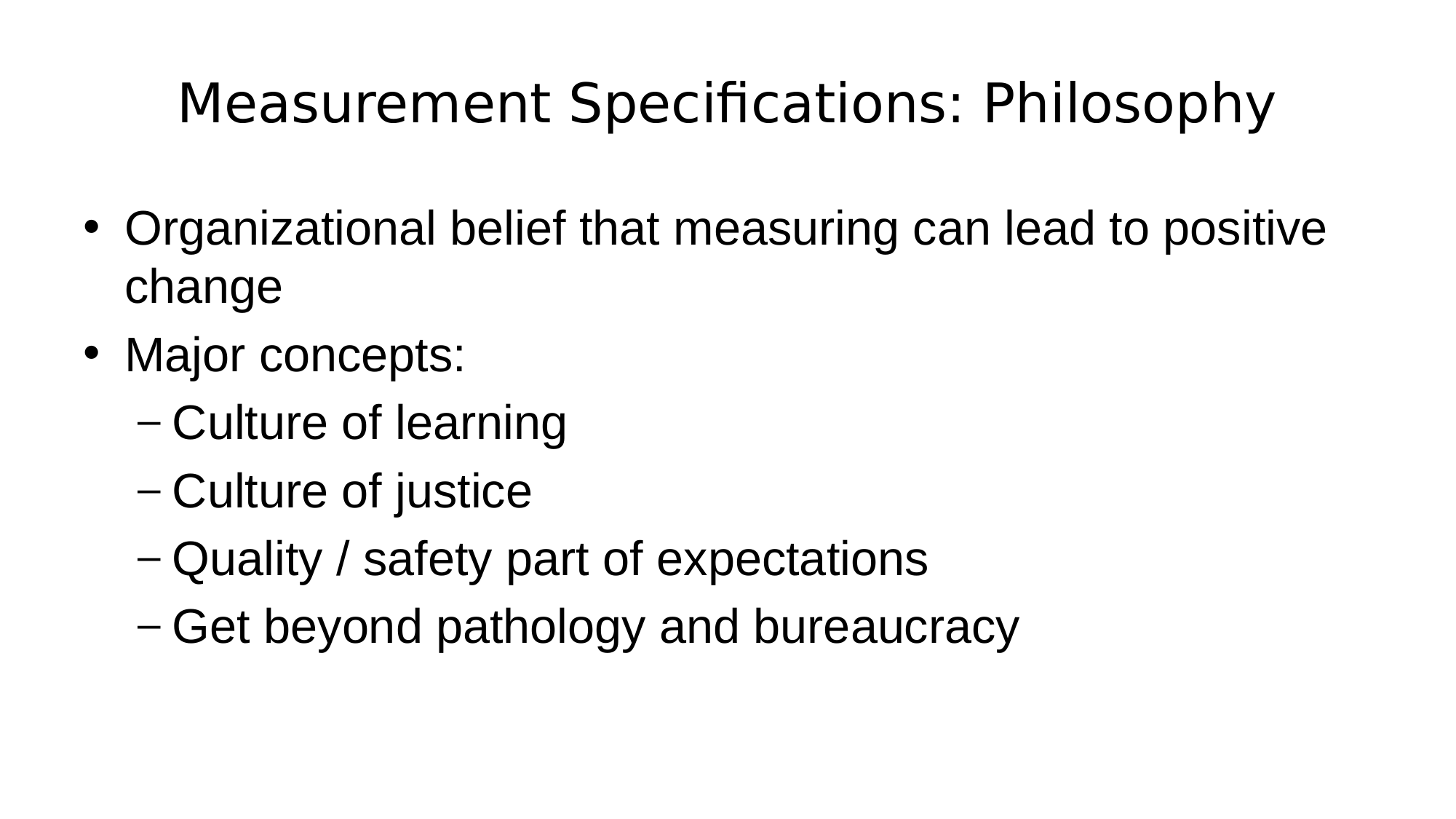

# Measurement Specifications: Philosophy
Organizational belief that measuring can lead to positive change
Major concepts:
Culture of learning
Culture of justice
Quality / safety part of expectations
Get beyond pathology and bureaucracy